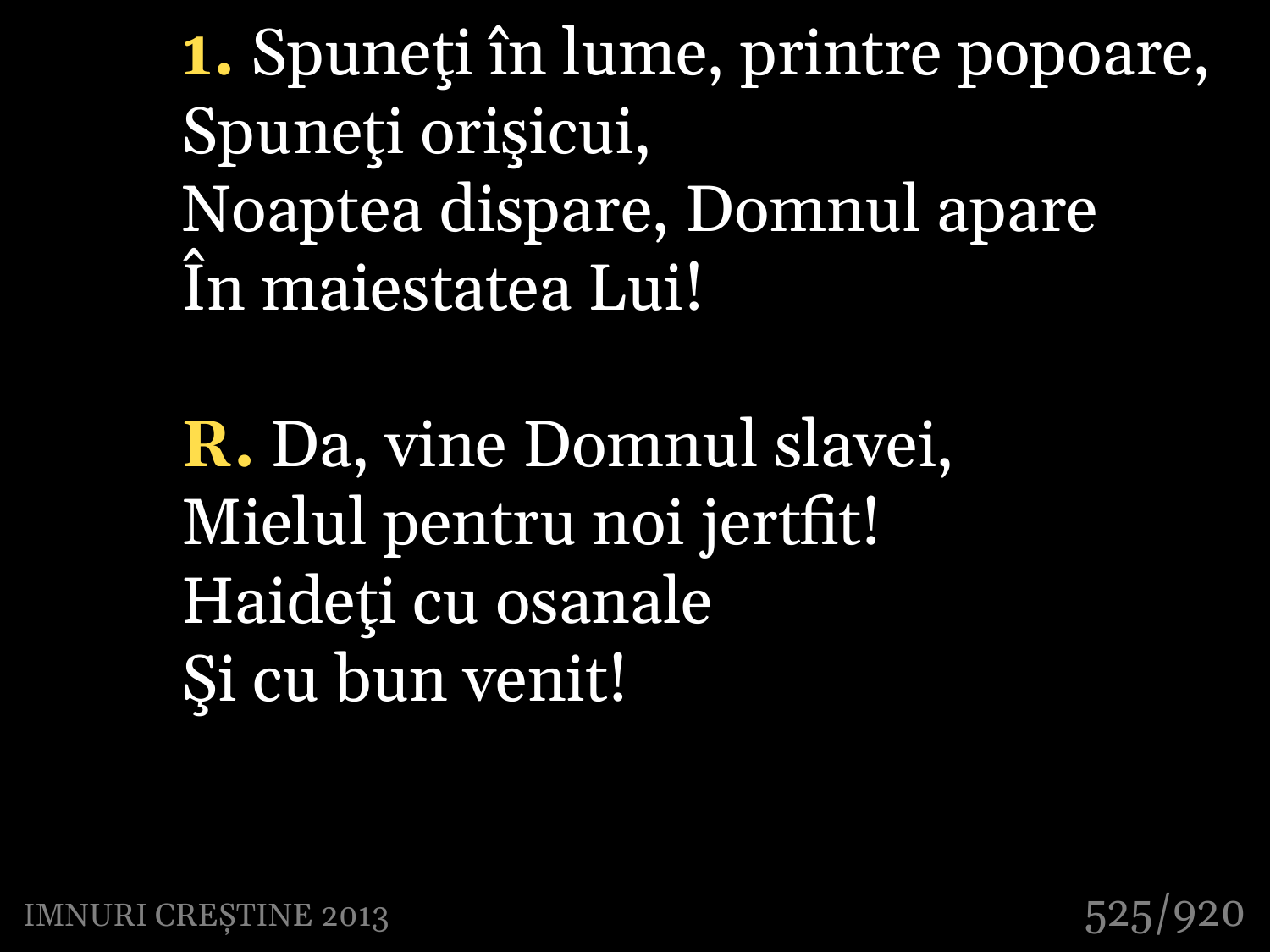

1. Spuneţi în lume, printre popoare,
Spuneţi orişicui,
Noaptea dispare, Domnul apare
În maiestatea Lui!

R. Da, vine Domnul slavei,
Mielul pentru noi jertfit!
Haideţi cu osanale
Şi cu bun venit!
525/920
IMNURI CREȘTINE 2013